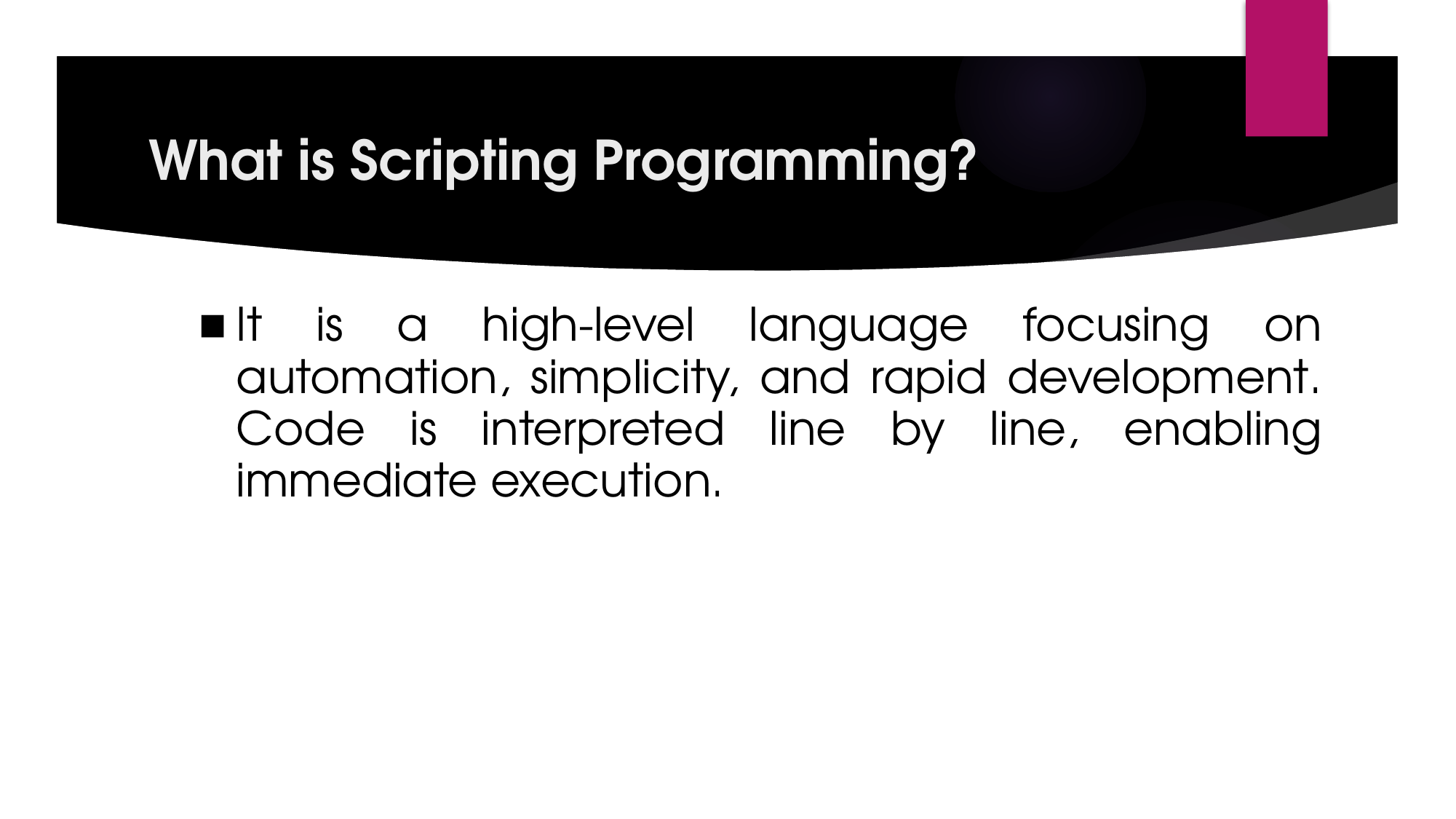

# What is Scripting Programming?
It is a high-level language focusing on automation, simplicity, and rapid development. Code is interpreted line by line, enabling immediate execution.